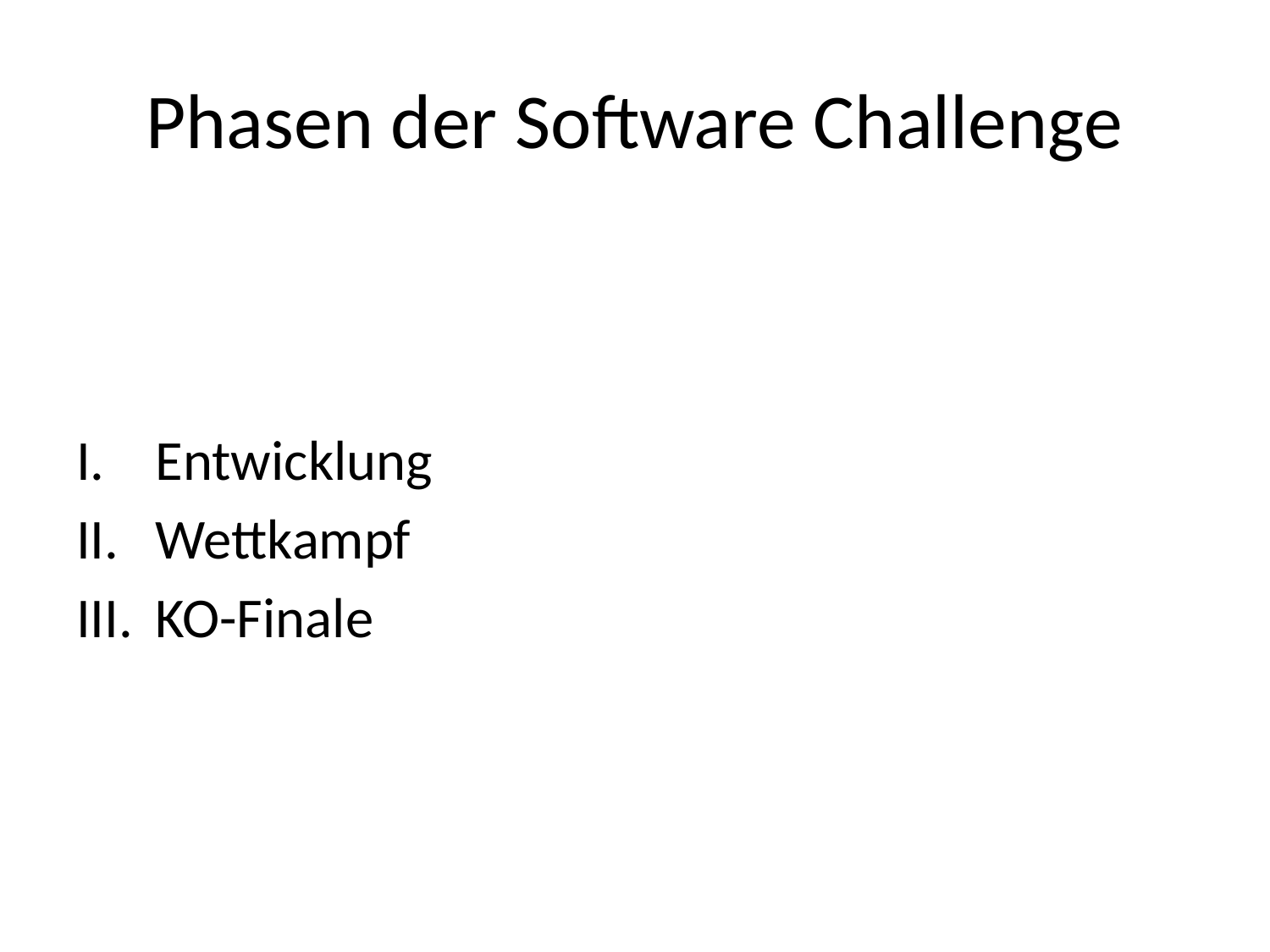

# Phasen der Software Challenge
Entwicklung
Wettkampf
KO-Finale